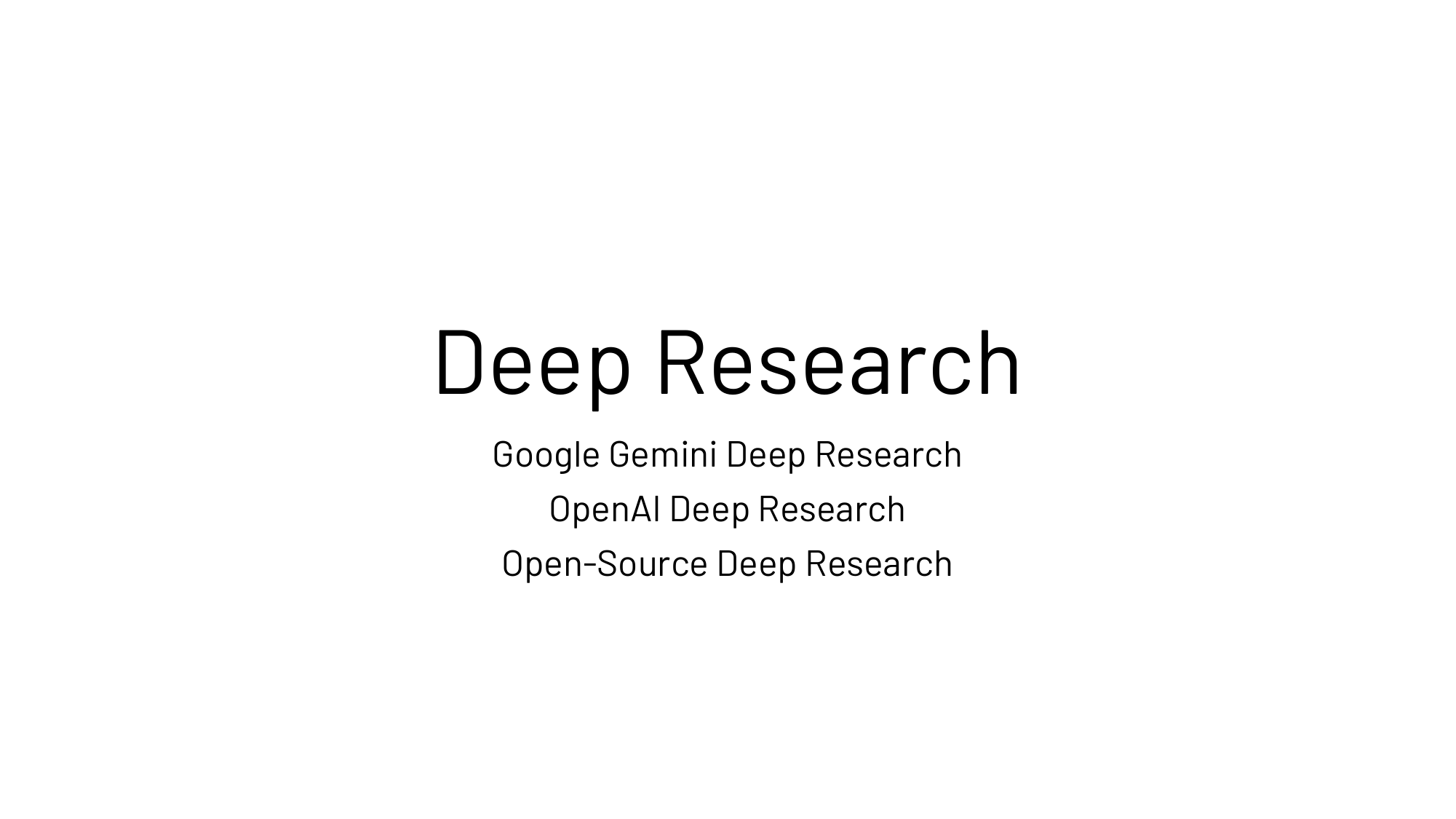

# Deep Research
Google Gemini Deep Research
OpenAI Deep Research
Open-Source Deep Research